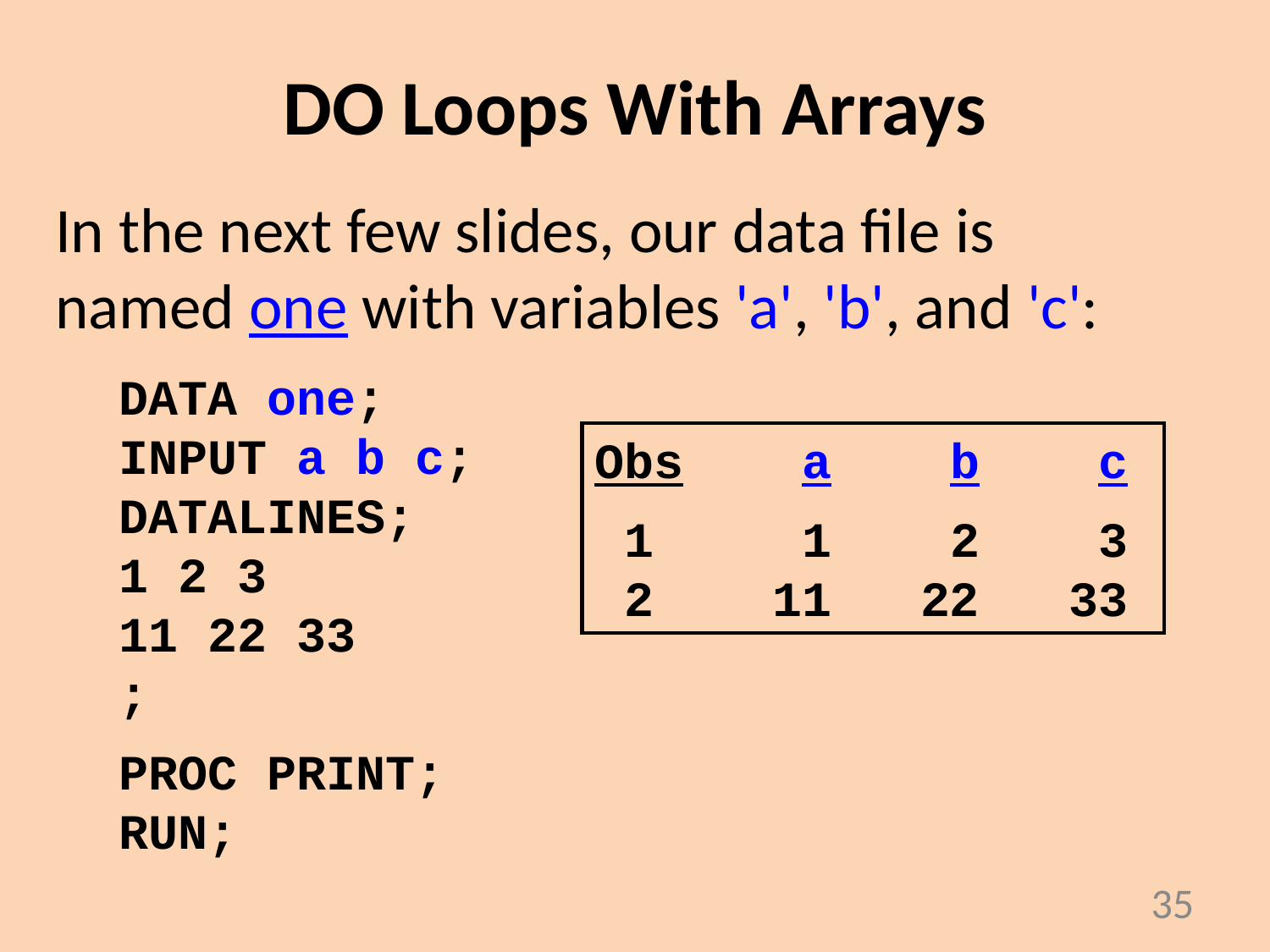

# DO Loops With Arrays
In the next few slides, our data file is
named one with variables 'a', 'b', and 'c':
DATA one;
INPUT a b c;
DATALINES;
1 2 3
11 22 33
;
PROC PRINT;
RUN;
Obs    a    b    c
 1     1    2    3
 2    11   22   33
35